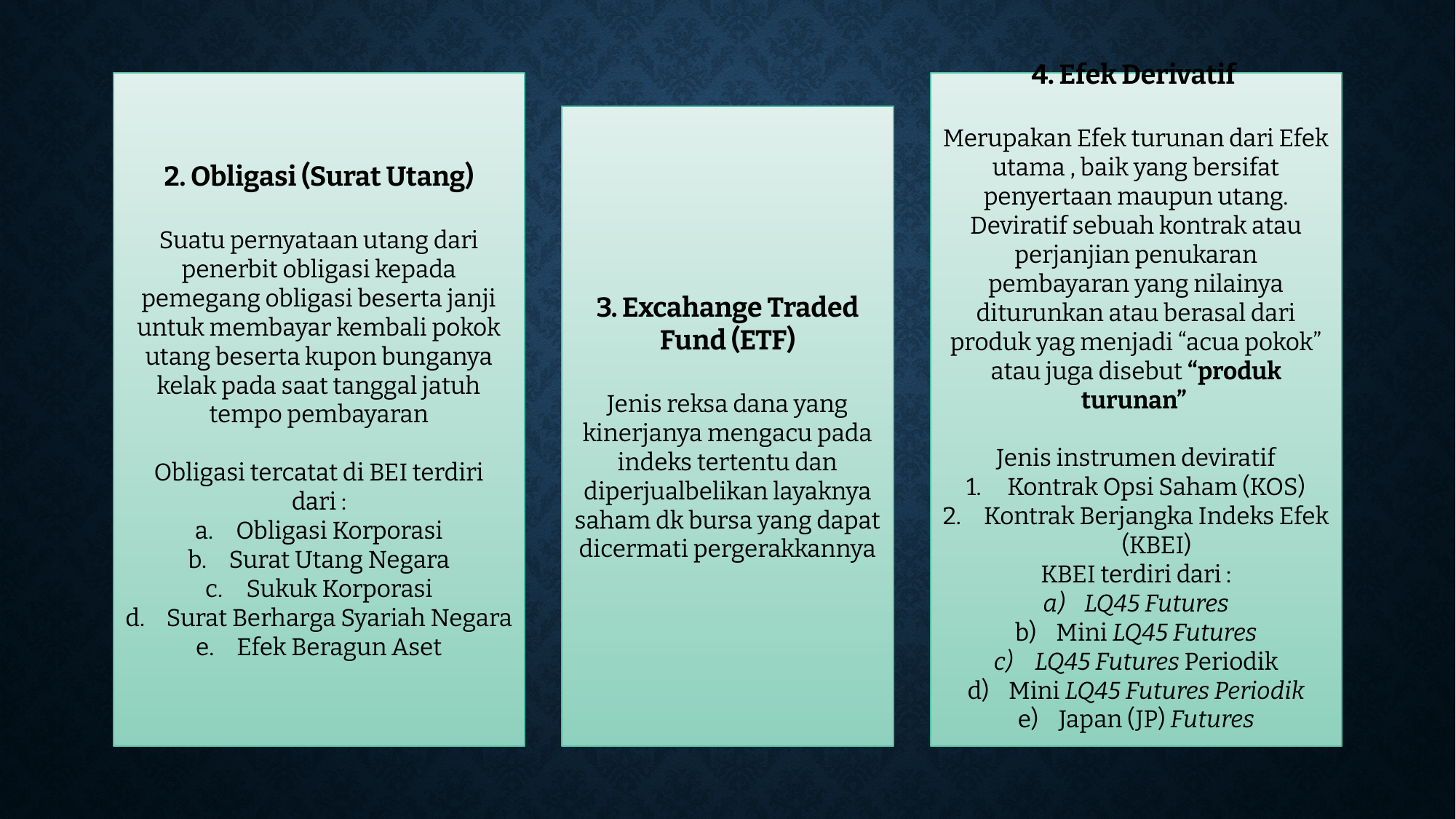

2. Obligasi (Surat Utang)

Suatu pernyataan utang dari penerbit obligasi kepada pemegang obligasi beserta janji untuk membayar kembali pokok utang beserta kupon bunganya kelak pada saat tanggal jatuh tempo pembayaran

Obligasi tercatat di BEI terdiri dari :
Obligasi Korporasi
Surat Utang Negara
Sukuk Korporasi
Surat Berharga Syariah Negara
Efek Beragun Aset
4. Efek Derivatif

Merupakan Efek turunan dari Efek utama , baik yang bersifat penyertaan maupun utang. Deviratif sebuah kontrak atau perjanjian penukaran pembayaran yang nilainya diturunkan atau berasal dari produk yag menjadi “acua pokok” atau juga disebut “produk turunan”

Jenis instrumen deviratif
Kontrak Opsi Saham (KOS)
Kontrak Berjangka Indeks Efek (KBEI)
KBEI terdiri dari :
LQ45 Futures
Mini LQ45 Futures
LQ45 Futures Periodik
Mini LQ45 Futures Periodik
Japan (JP) Futures

3. Excahange Traded Fund (ETF)

Jenis reksa dana yang kinerjanya mengacu pada indeks tertentu dan diperjualbelikan layaknya saham dk bursa yang dapat dicermati pergerakkannya